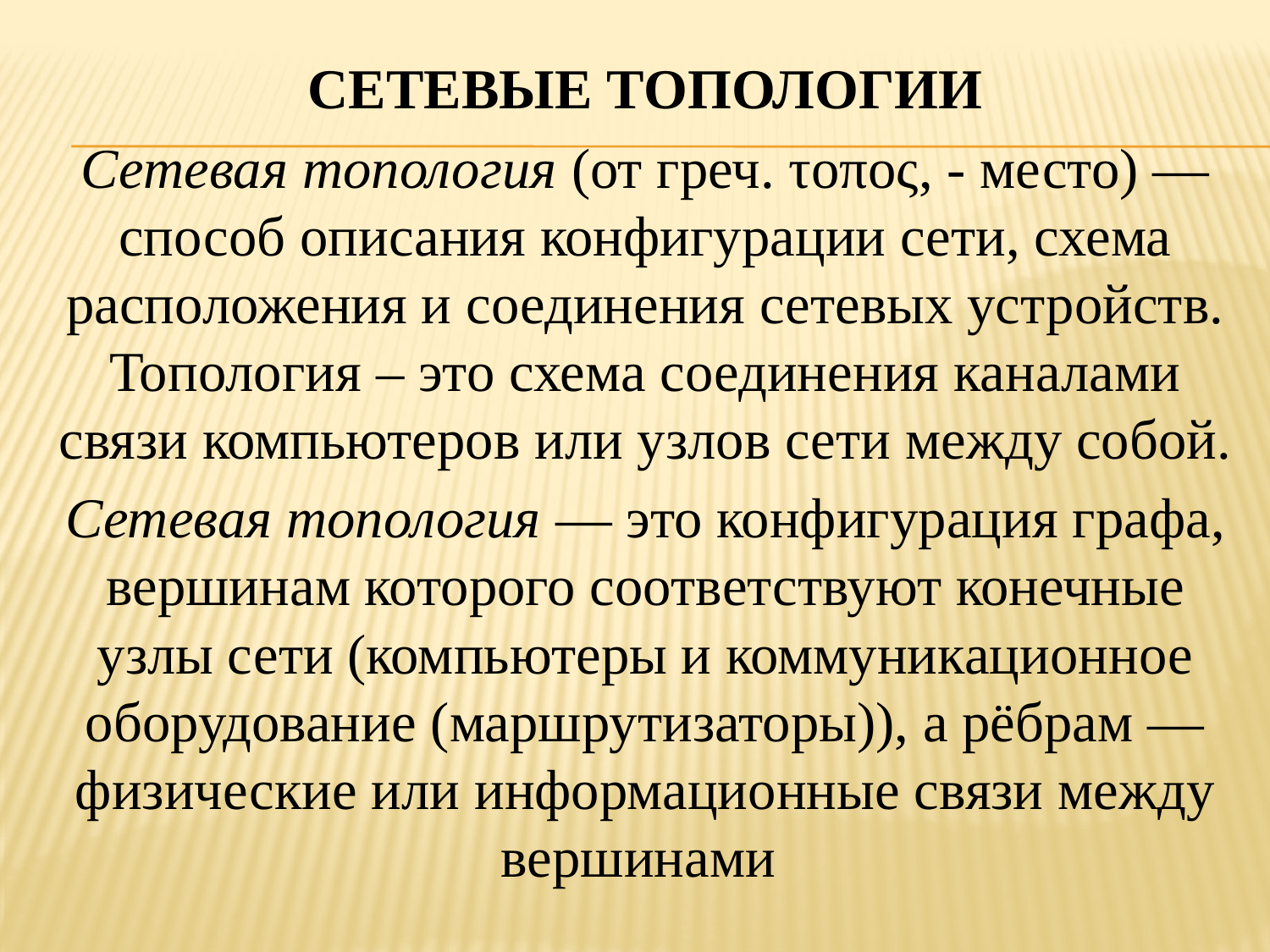

СЕТЕВЫЕ ТОПОЛОГИИ
Сетевая топология (от греч. τоπος, - место) — способ описания конфигурации сети, схема расположения и соединения сетевых устройств. Топология – это схема соединения каналами связи компьютеров или узлов сети между собой.
Сетевая топология — это конфигурация графа, вершинам которого соответствуют конечные узлы сети (компьютеры и коммуникационное оборудование (маршрутизаторы)), а рёбрам — физические или информационные связи между вершинами